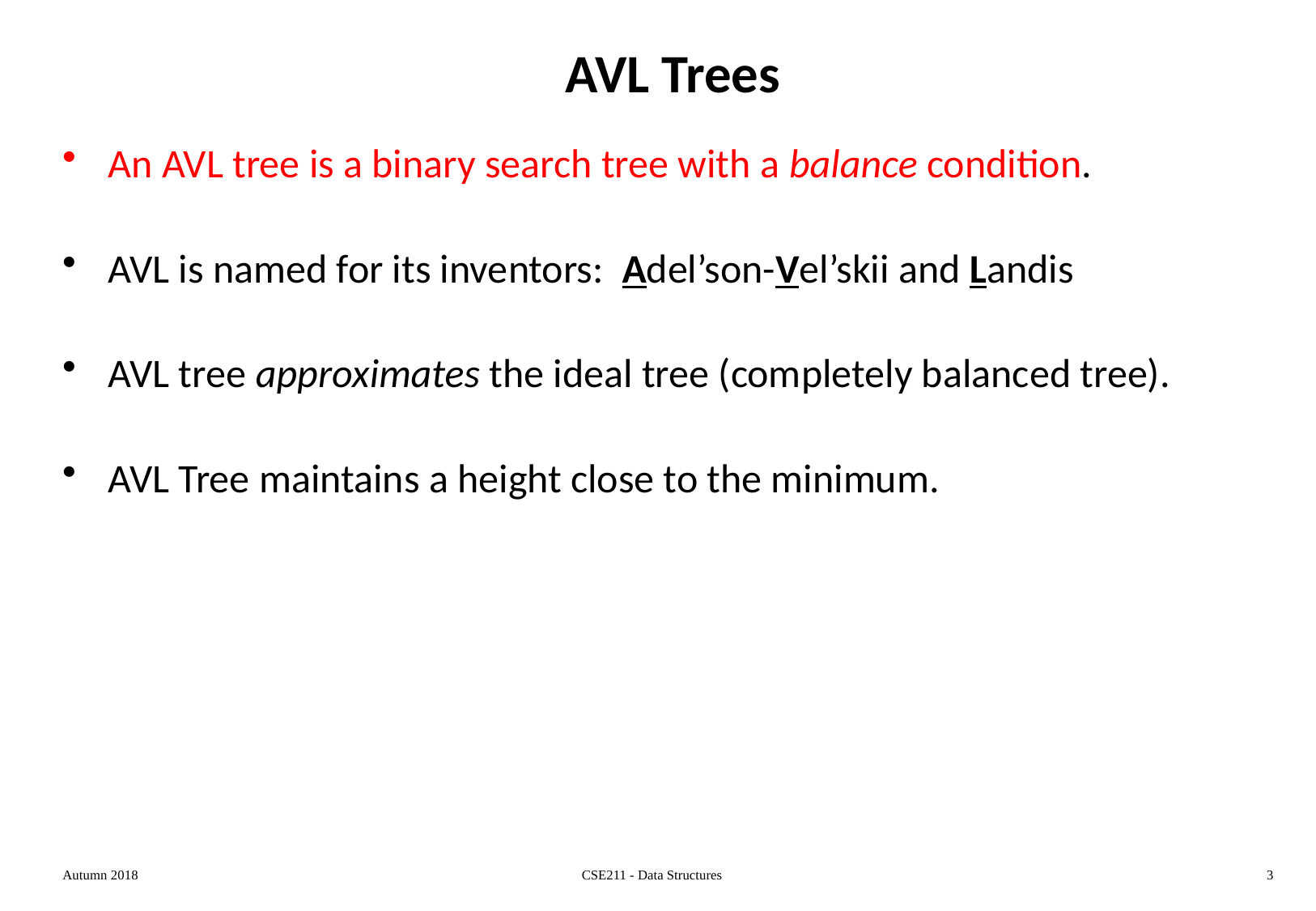

# AVL Trees
An AVL tree is a binary search tree with a balance condition.

AVL is named for its inventors:  Adel’son-Vel’skii and Landis

AVL tree approximates the ideal tree (completely balanced tree).

AVL Tree maintains a height close to the minimum.

Autumn 2018
CSE211 - Data Structures
3